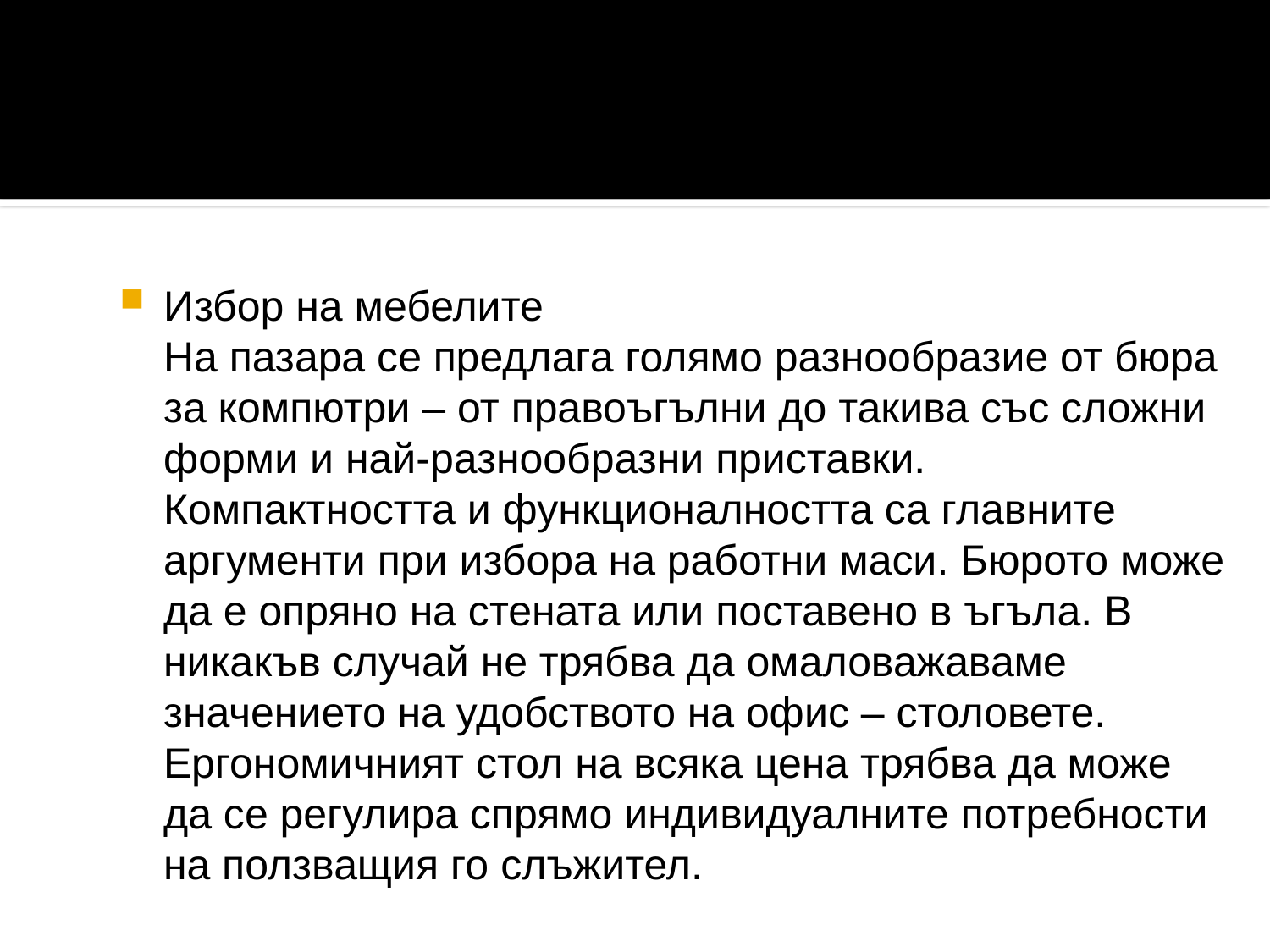

#
Избор на мебелите
На пазара се предлага голямо разнообразие от бюра за компютри – от правоъгълни до такива със сложни форми и най-разнообразни приставки. Компактността и функционалността са главните аргументи при избора на работни маси. Бюрото може да е опряно на стената или поставено в ъгъла. В никакъв случай не трябва да омаловажаваме значението на удобството на офис – столовете. Ергономичният стол на всяка цена трябва да може да се регулира спрямо индивидуалните потребности на ползващия го слъжител.